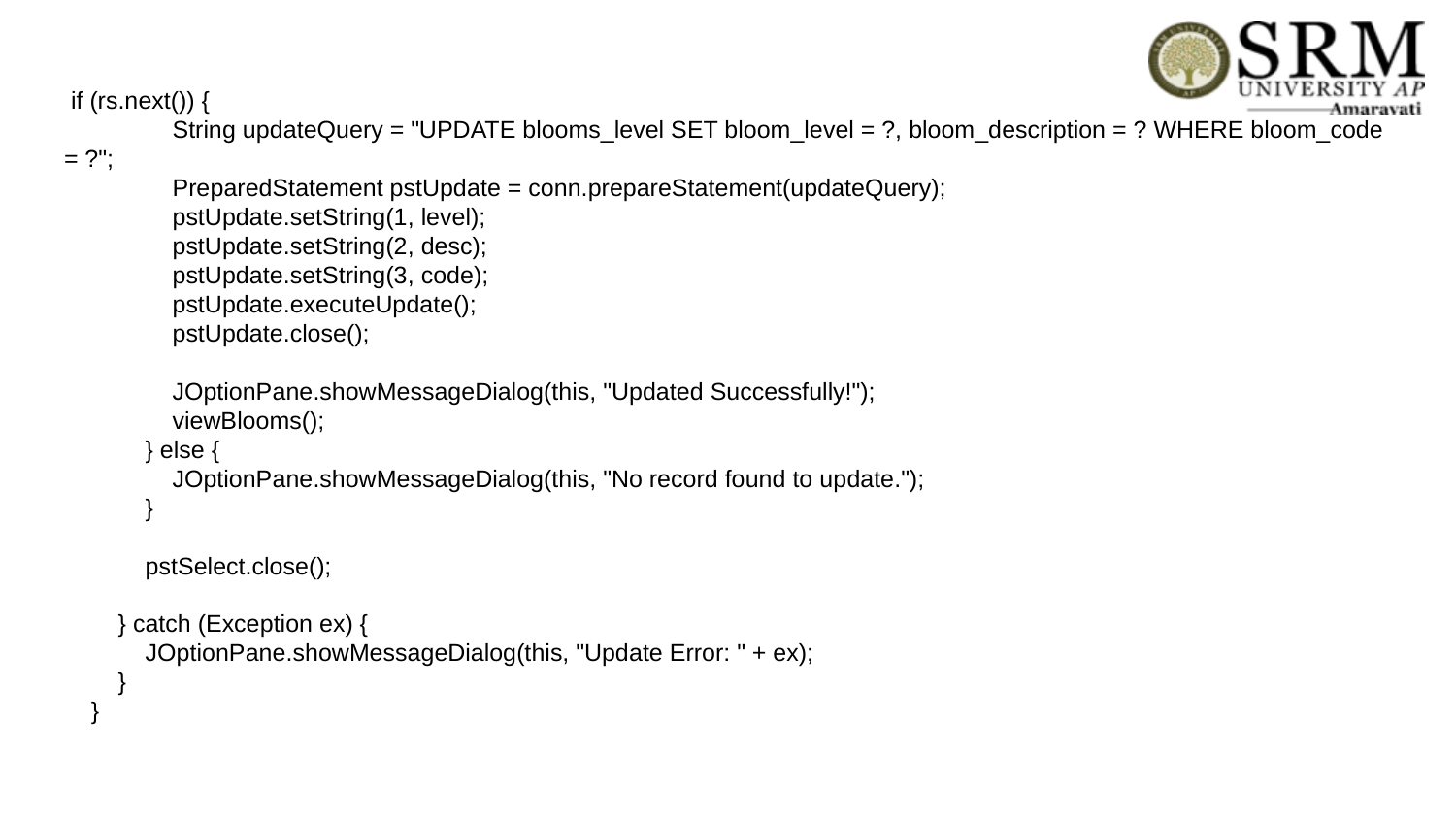

# if (rs.next()) { String updateQuery = "UPDATE blooms_level SET bloom_level = ?, bloom_description = ? WHERE bloom_code = ?"; PreparedStatement pstUpdate = conn.prepareStatement(updateQuery); pstUpdate.setString(1, level); pstUpdate.setString(2, desc); pstUpdate.setString(3, code); pstUpdate.executeUpdate(); pstUpdate.close(); JOptionPane.showMessageDialog(this, "Updated Successfully!"); viewBlooms(); } else { JOptionPane.showMessageDialog(this, "No record found to update."); } pstSelect.close(); } catch (Exception ex) { JOptionPane.showMessageDialog(this, "Update Error: " + ex); } }